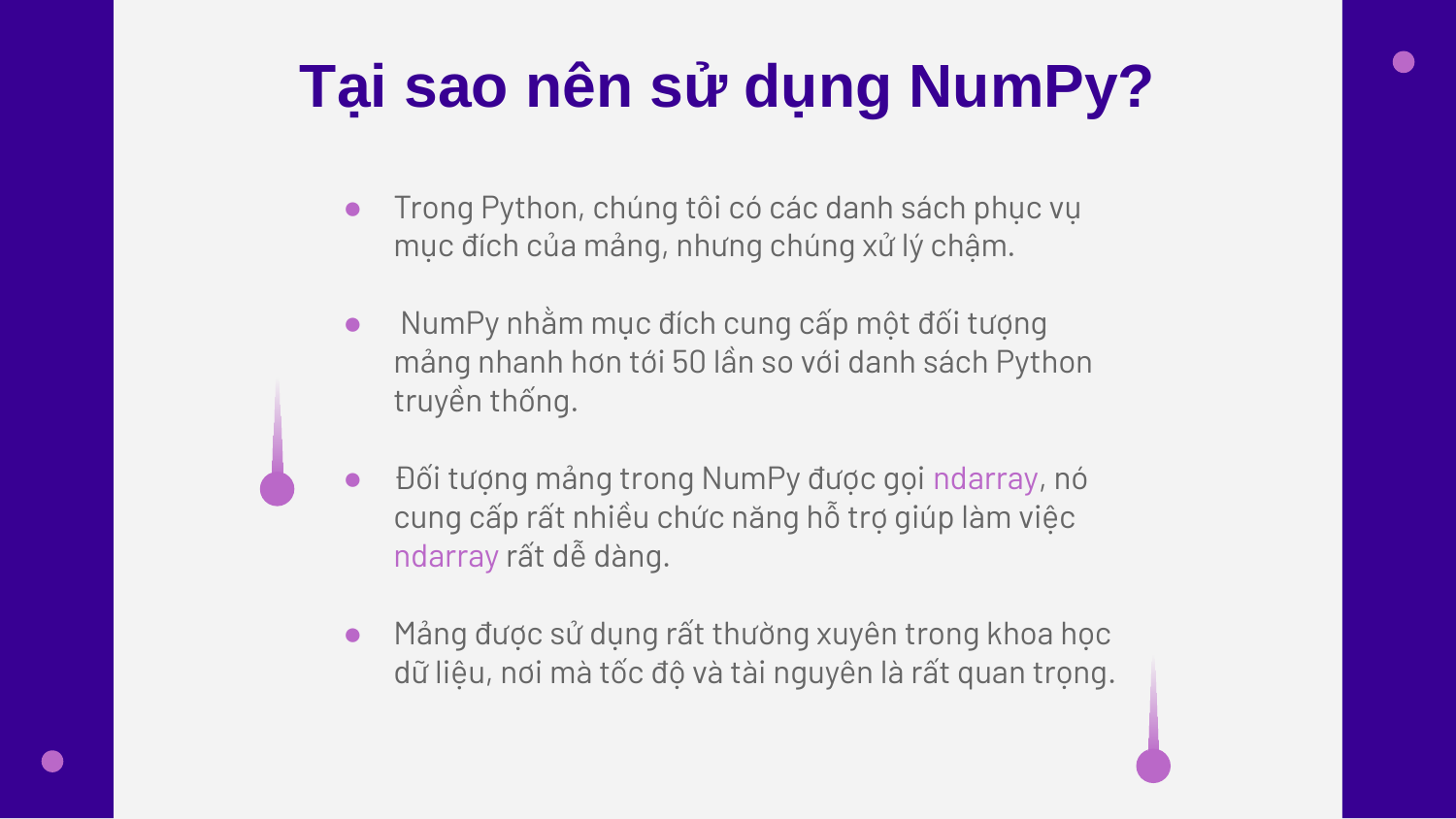

# Tại sao nên sử dụng NumPy?

Trong Python, chúng tôi có các danh sách phục vụ mục đích của mảng, nhưng chúng xử lý chậm.

 NumPy nhằm mục đích cung cấp một đối tượng mảng nhanh hơn tới 50 lần so với danh sách Python truyền thống.

Đối tượng mảng trong NumPy được gọi ndarray, nó cung cấp rất nhiều chức năng hỗ trợ giúp làm việc ndarray rất dễ dàng.

Mảng được sử dụng rất thường xuyên trong khoa học dữ liệu, nơi mà tốc độ và tài nguyên là rất quan trọng.